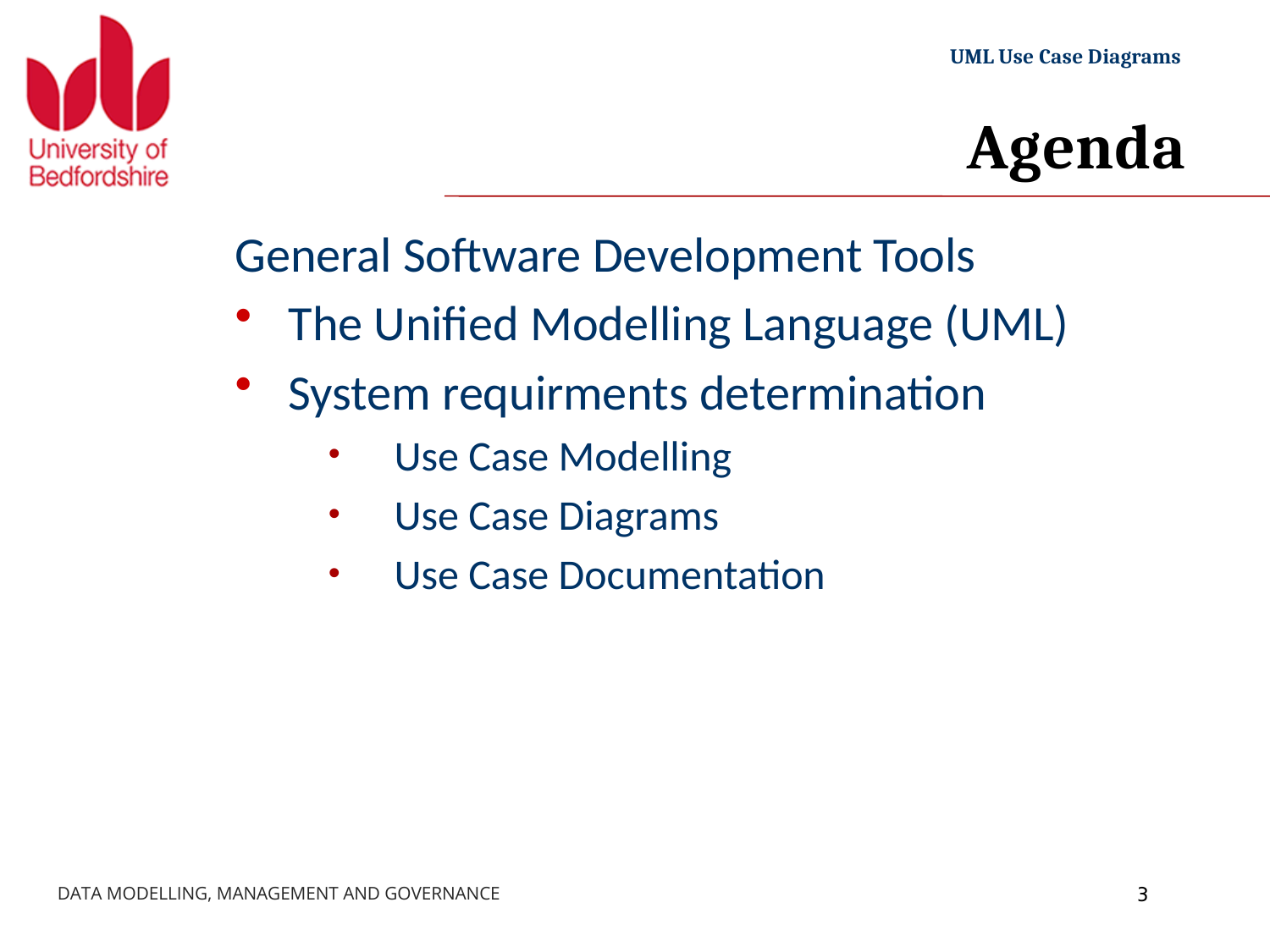

# Agenda
General Software Development Tools
The Unified Modelling Language (UML)
System requirments determination
Use Case Modelling
Use Case Diagrams
Use Case Documentation